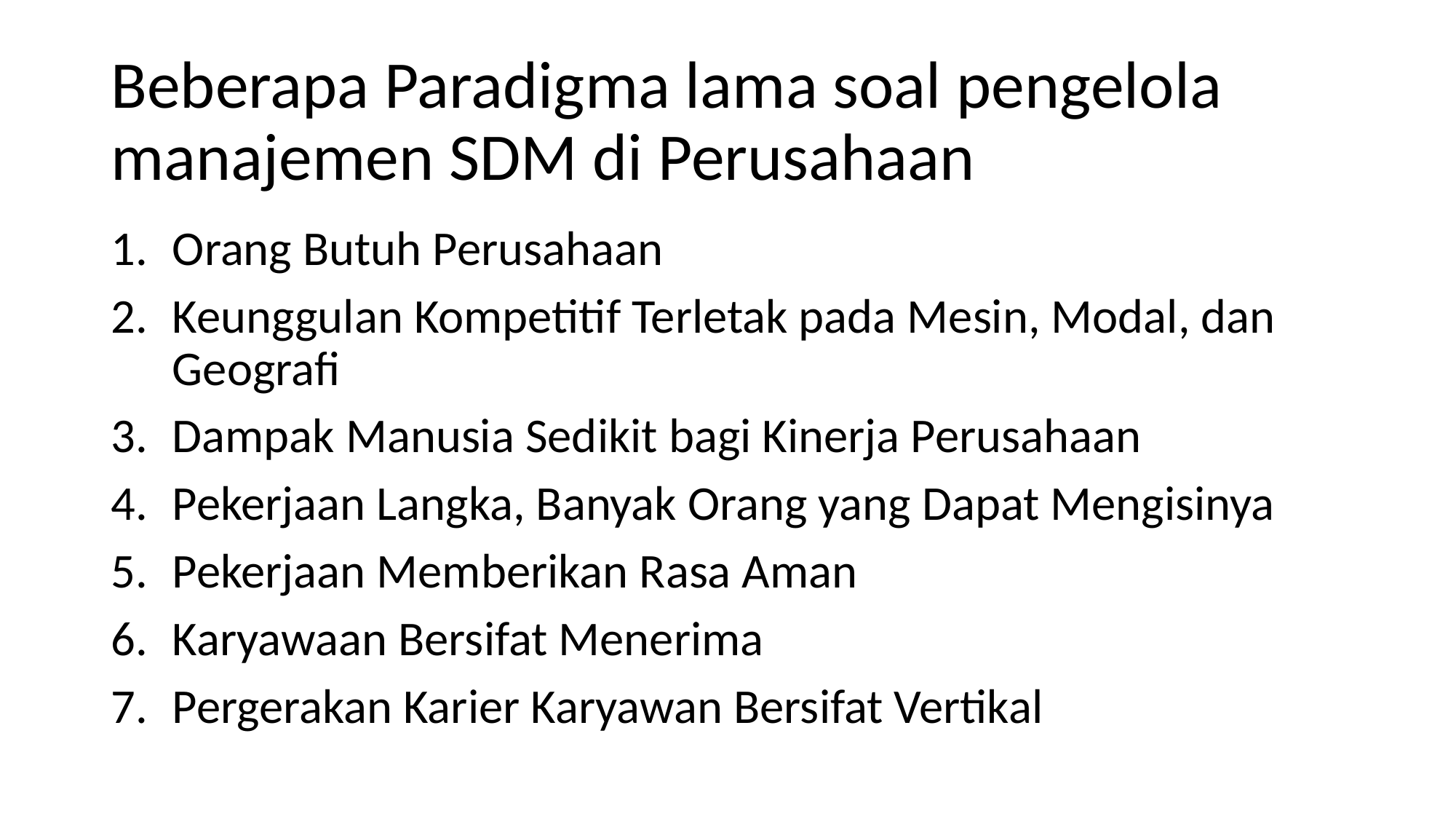

# Beberapa Paradigma lama soal pengelola manajemen SDM di Perusahaan
Orang Butuh Perusahaan
Keunggulan Kompetitif Terletak pada Mesin, Modal, dan Geografi
Dampak Manusia Sedikit bagi Kinerja Perusahaan
Pekerjaan Langka, Banyak Orang yang Dapat Mengisinya
Pekerjaan Memberikan Rasa Aman
Karyawaan Bersifat Menerima
Pergerakan Karier Karyawan Bersifat Vertikal